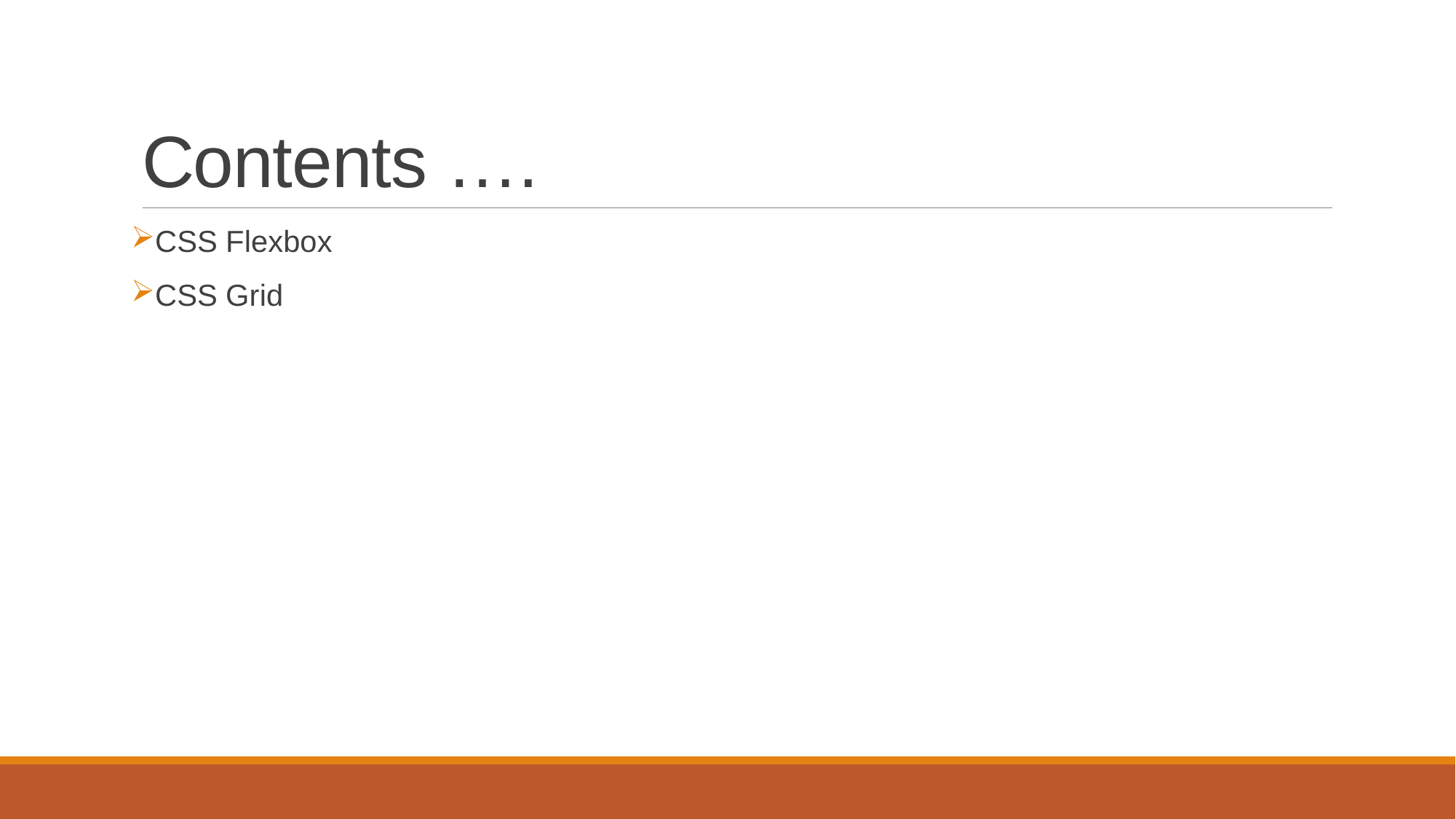

# Contents ….
CSS Flexbox
CSS Grid